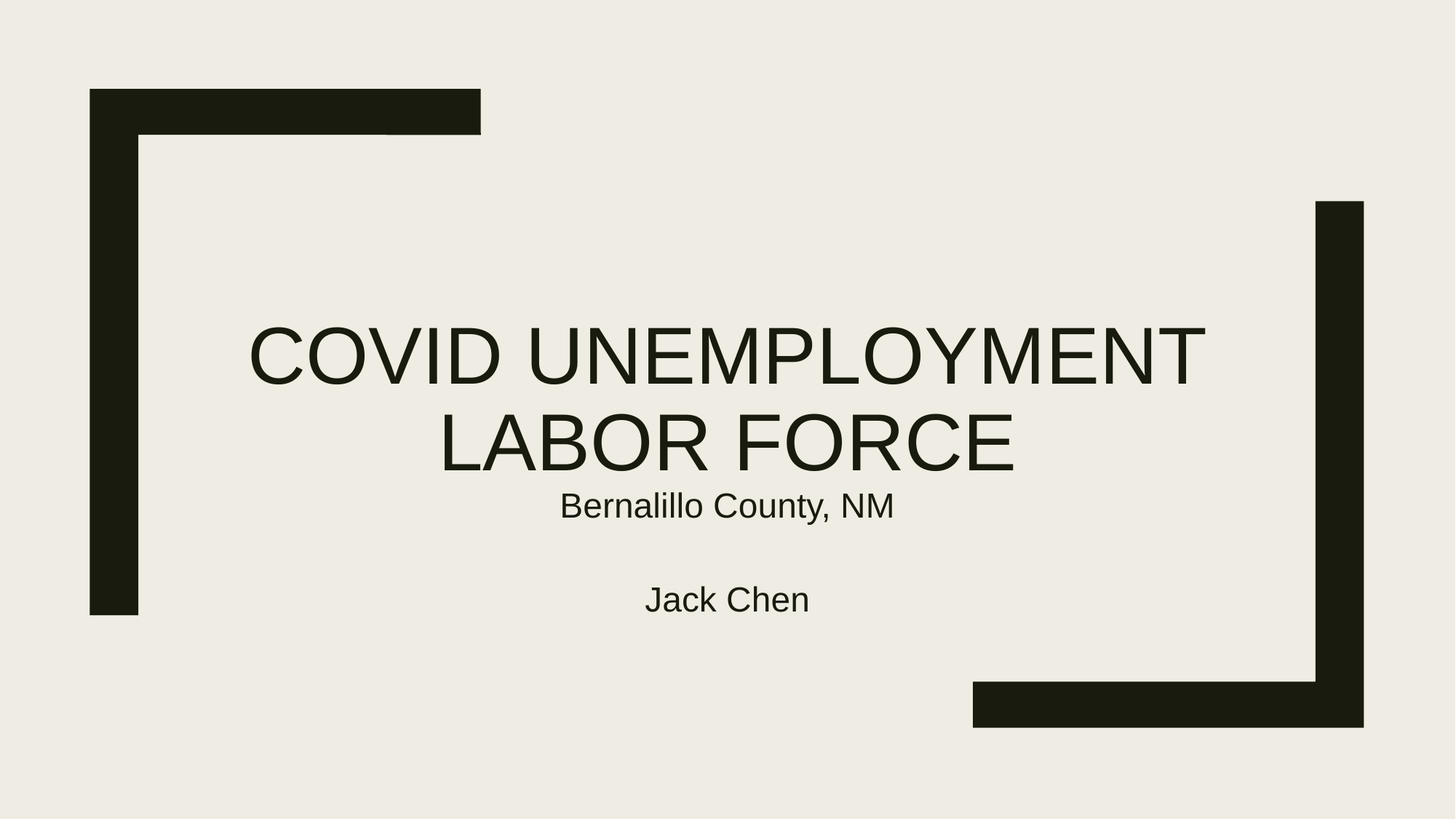

# COVID Unemployment Labor Force
Bernalillo County, NM

Jack Chen